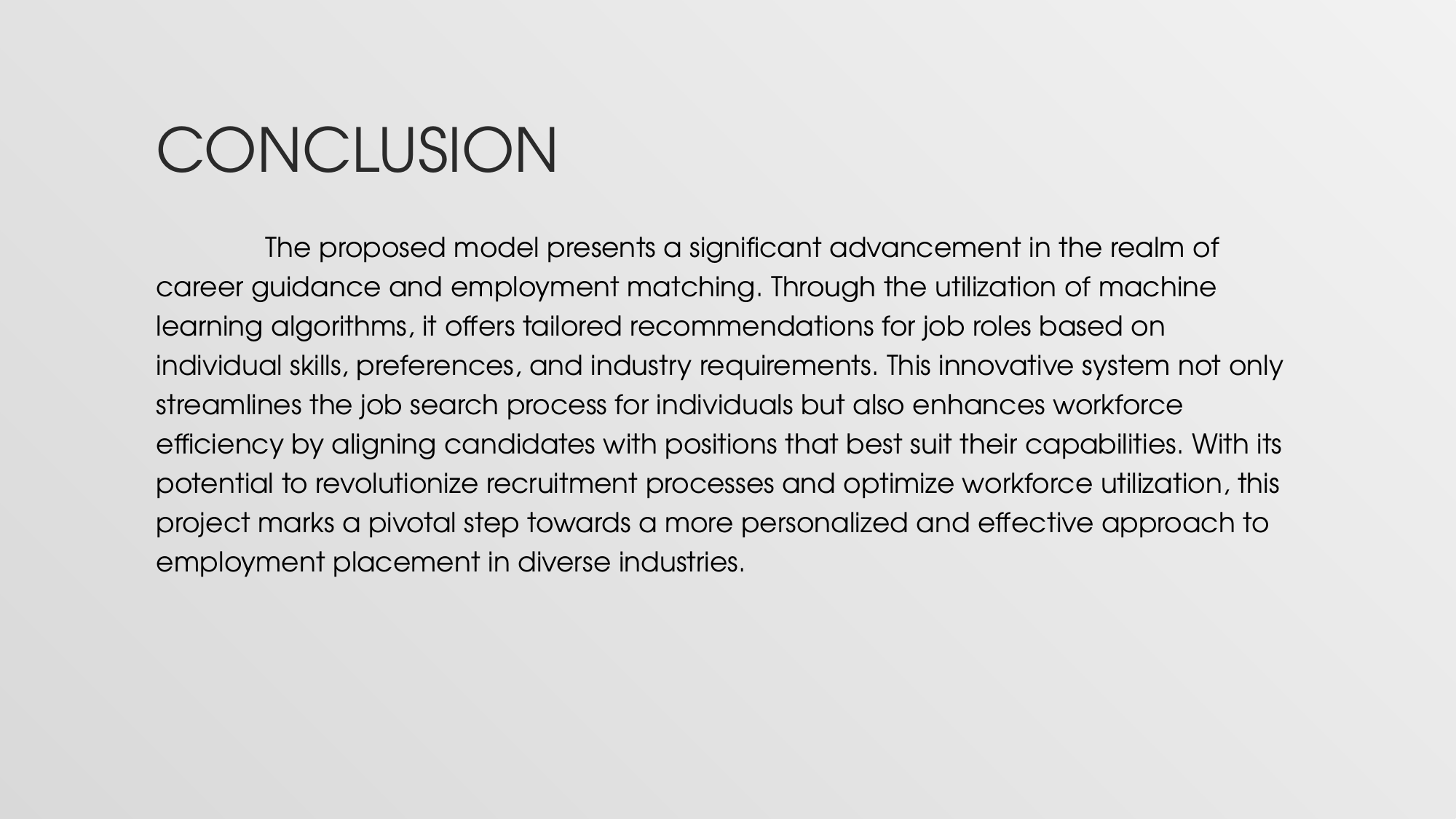

# CONCLUSION
	The proposed model presents a significant advancement in the realm of career guidance and employment matching. Through the utilization of machine learning algorithms, it offers tailored recommendations for job roles based on individual skills, preferences, and industry requirements. This innovative system not only streamlines the job search process for individuals but also enhances workforce efficiency by aligning candidates with positions that best suit their capabilities. With its potential to revolutionize recruitment processes and optimize workforce utilization, this project marks a pivotal step towards a more personalized and effective approach to employment placement in diverse industries.